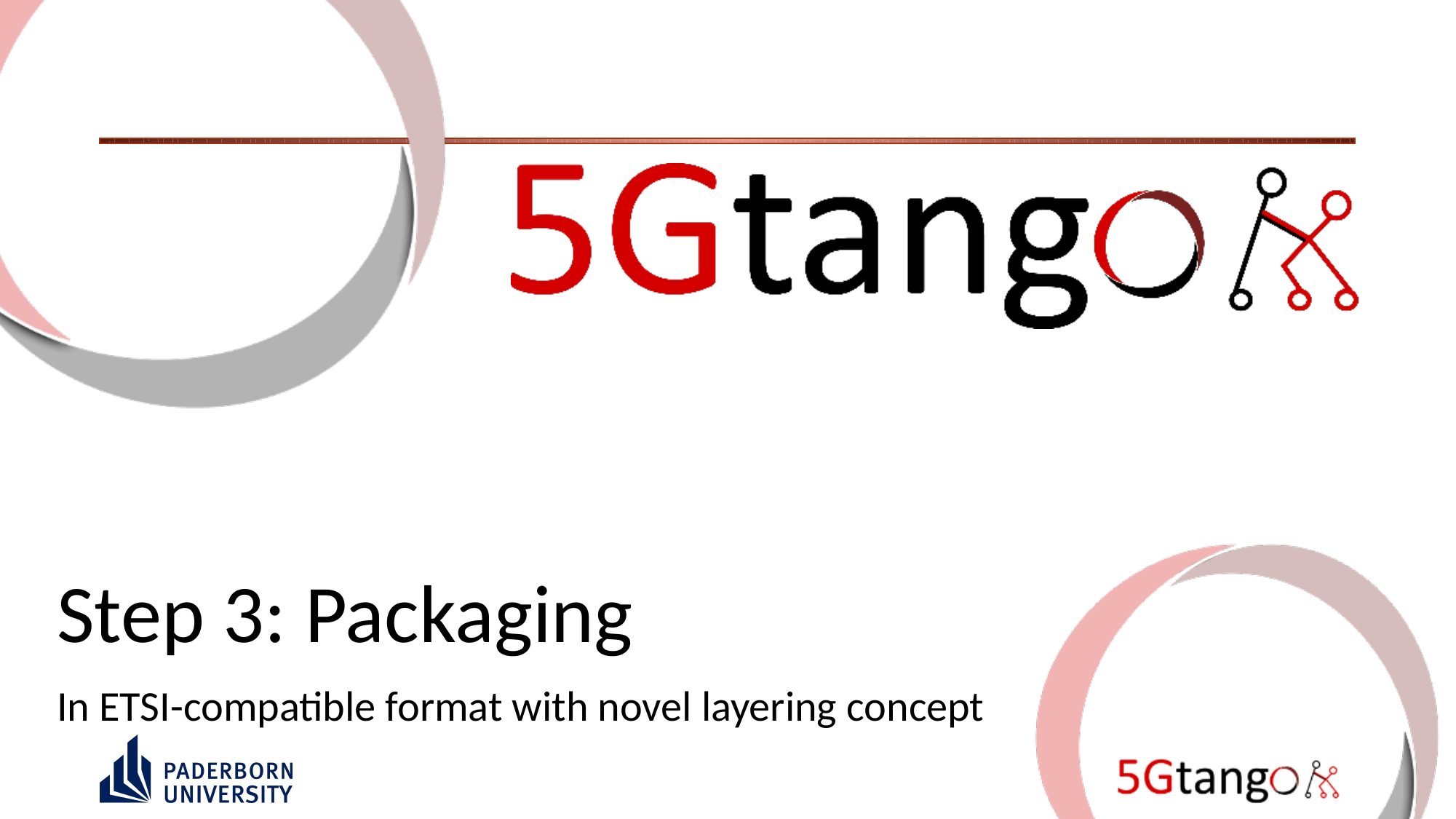

# Step 3: Packaging
In ETSI-compatible format with novel layering concept